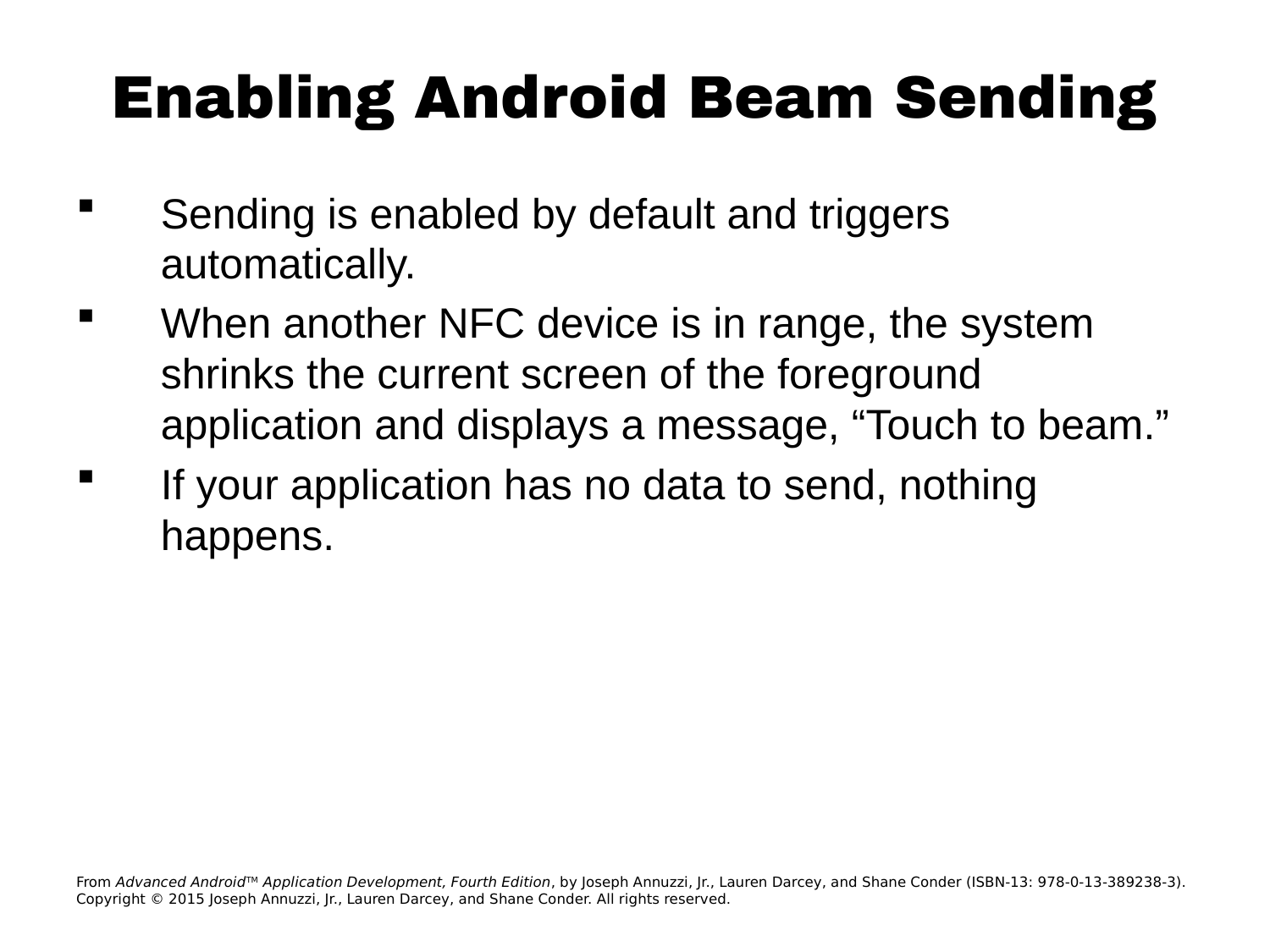

# Enabling Android Beam Sending
Sending is enabled by default and triggers automatically.
When another NFC device is in range, the system shrinks the current screen of the foreground application and displays a message, “Touch to beam.”
If your application has no data to send, nothing happens.
From Advanced AndroidTM Application Development, Fourth Edition, by Joseph Annuzzi, Jr., Lauren Darcey, and Shane Conder (ISBN-13: 978-0-13-389238-3). Copyright © 2015 Joseph Annuzzi, Jr., Lauren Darcey, and Shane Conder. All rights reserved.